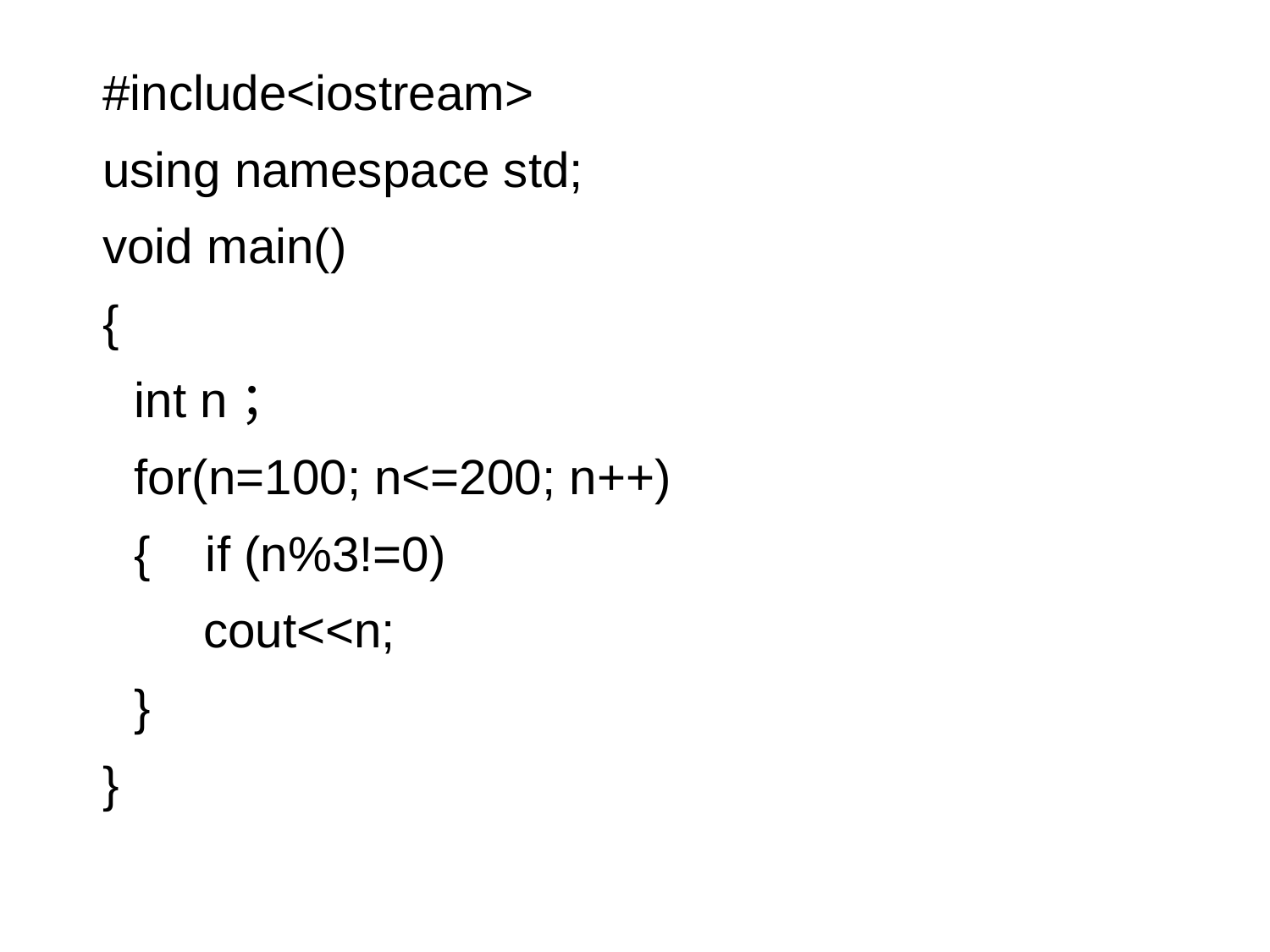

#include<iostream>
using namespace std;
void main()
{
	int n；
	for(n=100; n<=200; n++)
	{    if (n%3!=0)
	     cout<<n;
	}
}
74
74